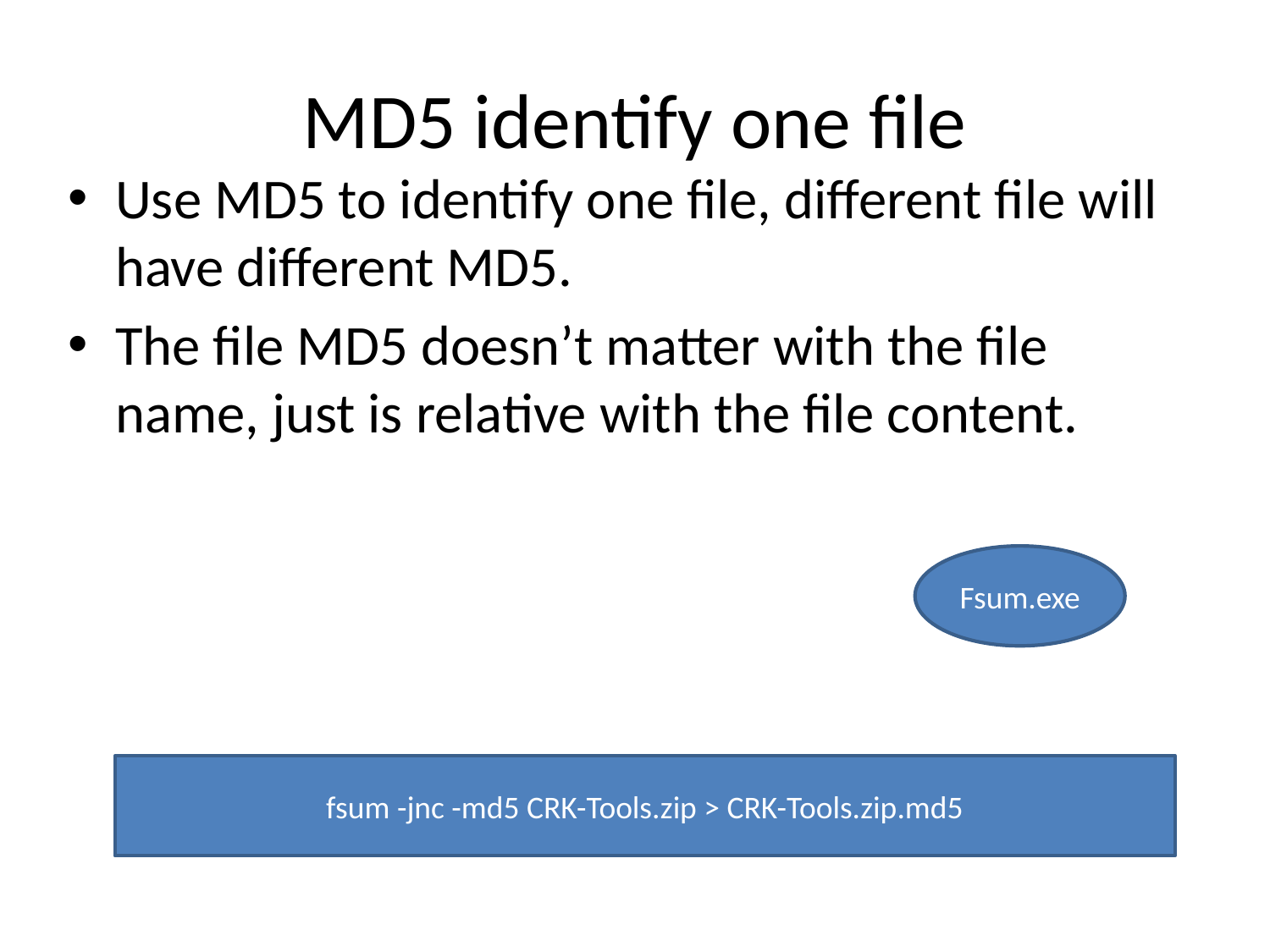

# MD5 identify one file
Use MD5 to identify one file, different file will have different MD5.
The file MD5 doesn’t matter with the file name, just is relative with the file content.
Fsum.exe
fsum -jnc -md5 CRK-Tools.zip > CRK-Tools.zip.md5